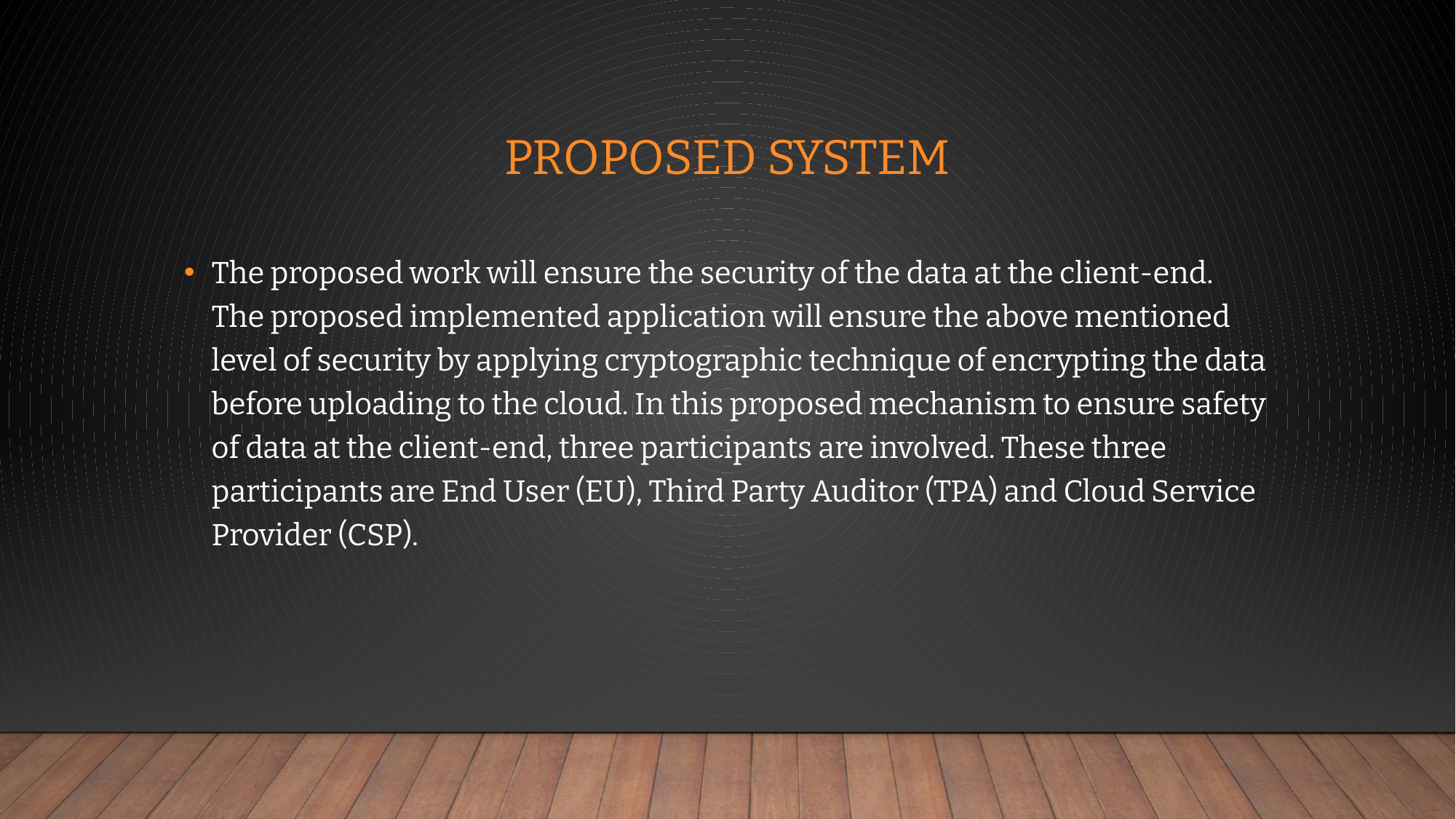

# PROPOSED SYSTEM
The proposed work will ensure the security of the data at the client-end. The proposed implemented application will ensure the above mentioned level of security by applying cryptographic technique of encrypting the data before uploading to the cloud. In this proposed mechanism to ensure safety of data at the client-end, three participants are involved. These three participants are End User (EU), Third Party Auditor (TPA) and Cloud Service Provider (CSP).